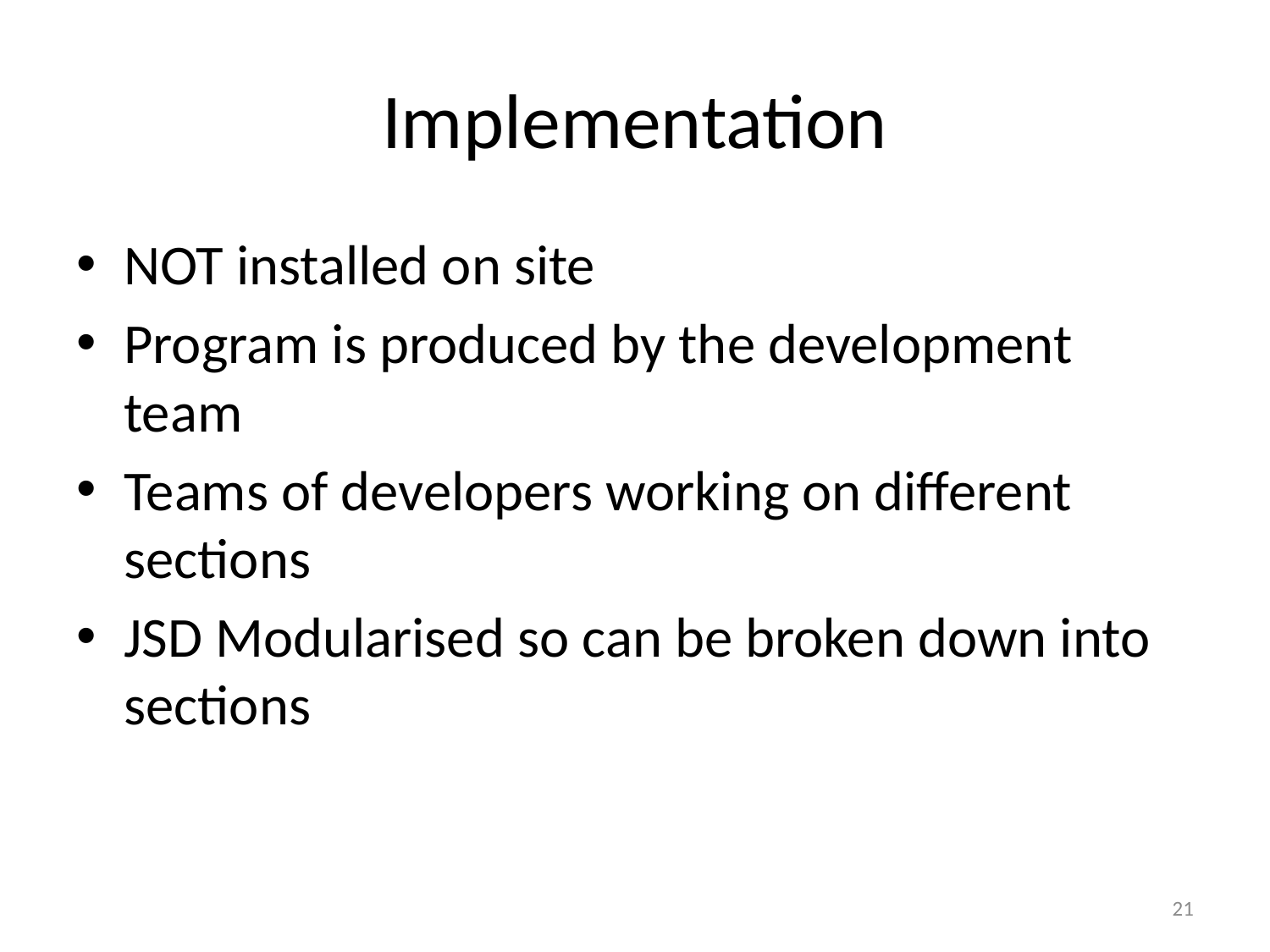

# Implementation
NOT installed on site
Program is produced by the development team
Teams of developers working on different sections
JSD Modularised so can be broken down into sections

21